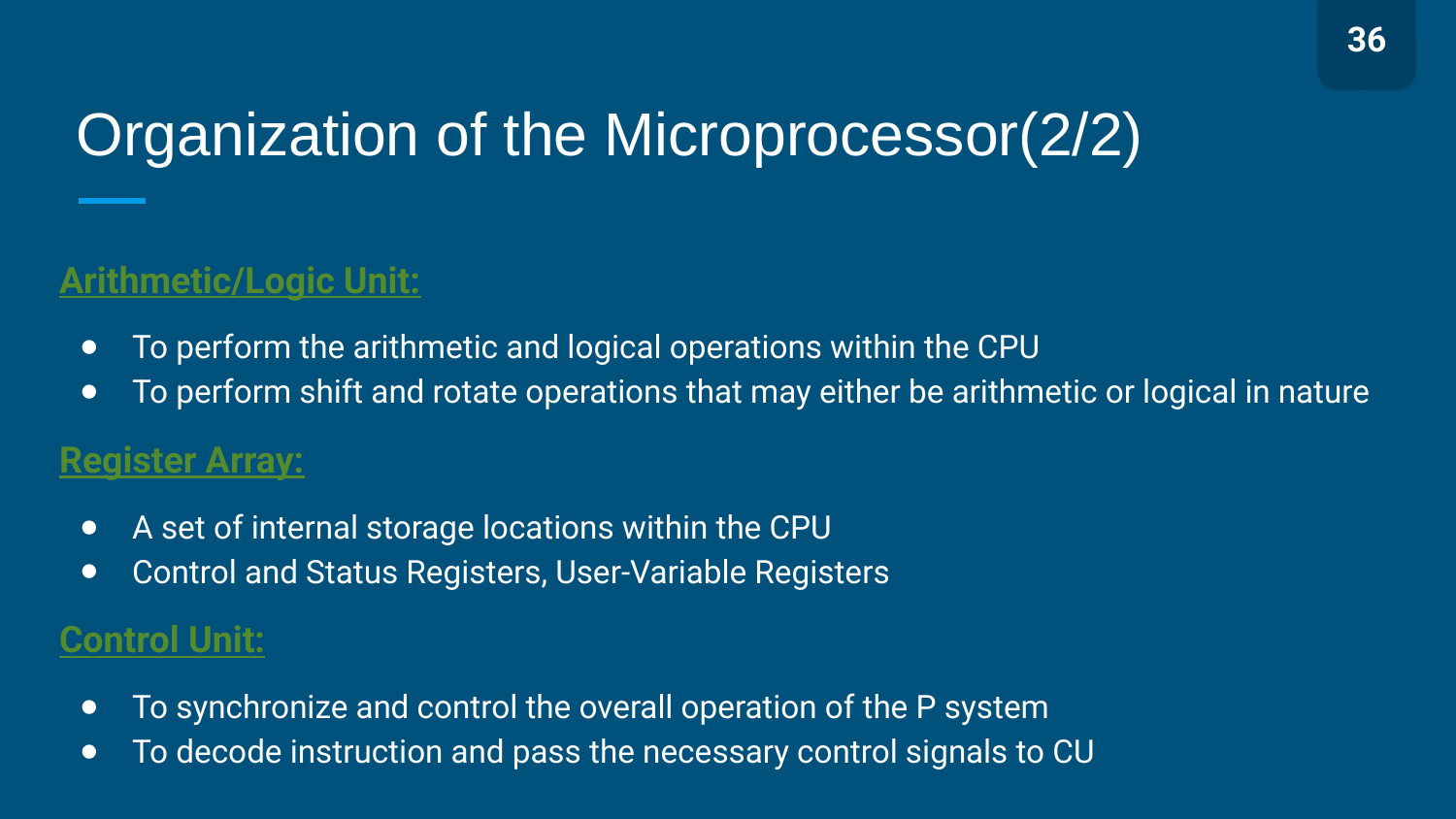

36
# Organization of the Microprocessor(2/2)
Arithmetic/Logic Unit:
To perform the arithmetic and logical operations within the CPU
To perform shift and rotate operations that may either be arithmetic or logical in nature
Register Array:
A set of internal storage locations within the CPU
Control and Status Registers, User-Variable Registers
Control Unit:
To synchronize and control the overall operation of the P system
To decode instruction and pass the necessary control signals to CU